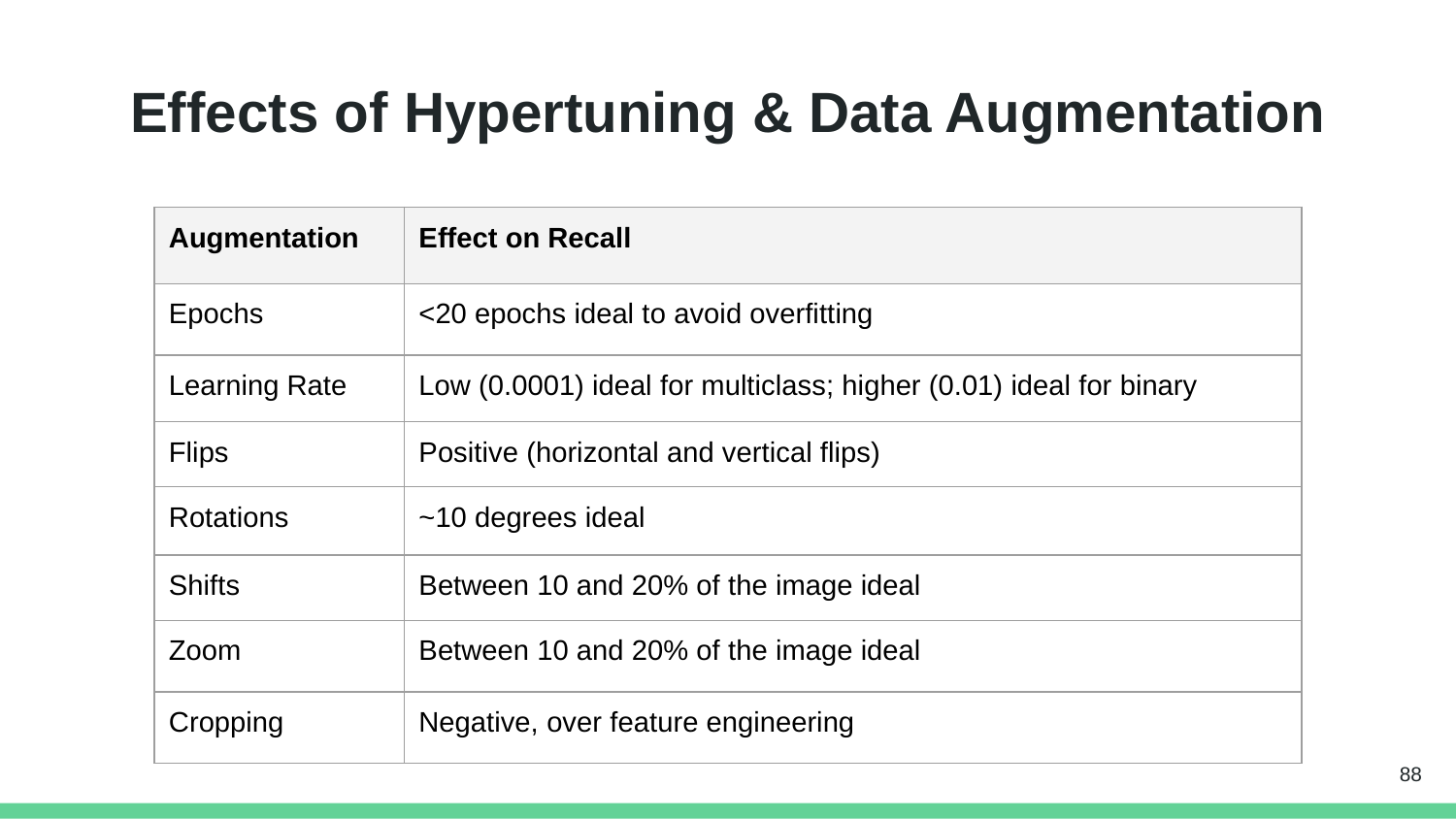

# Effects of Hypertuning & Data Augmentation
| Augmentation | Effect on Recall |
| --- | --- |
| Epochs | <20 epochs ideal to avoid overfitting |
| Learning Rate | Low (0.0001) ideal for multiclass; higher (0.01) ideal for binary |
| Flips | Positive (horizontal and vertical flips) |
| Rotations | ~10 degrees ideal |
| Shifts | Between 10 and 20% of the image ideal |
| Zoom | Between 10 and 20% of the image ideal |
| Cropping | Negative, over feature engineering |
88